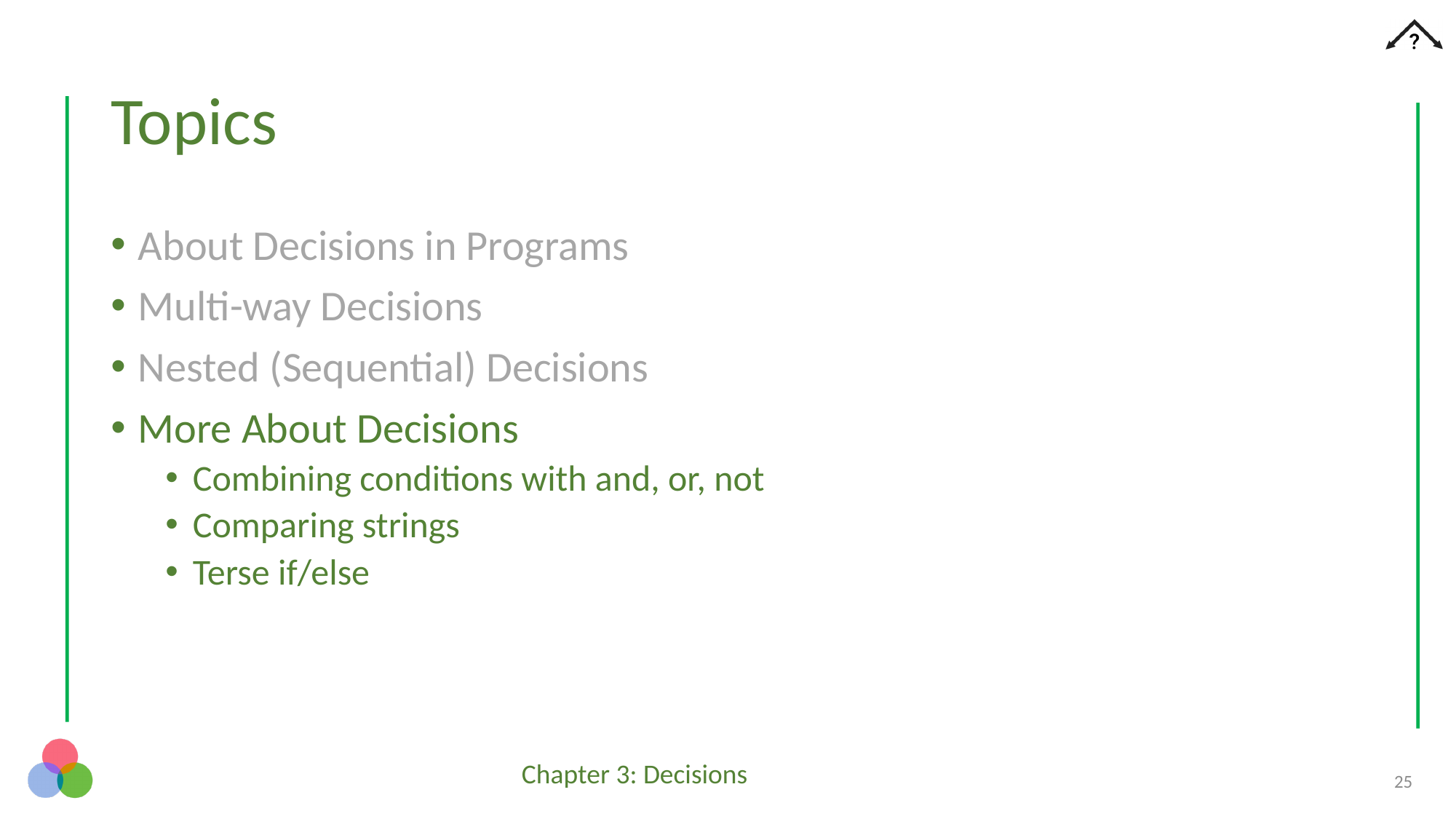

# Topics
About Decisions in Programs
Multi-way Decisions
Nested (Sequential) Decisions
More About Decisions
Combining conditions with and, or, not
Comparing strings
Terse if/else

25